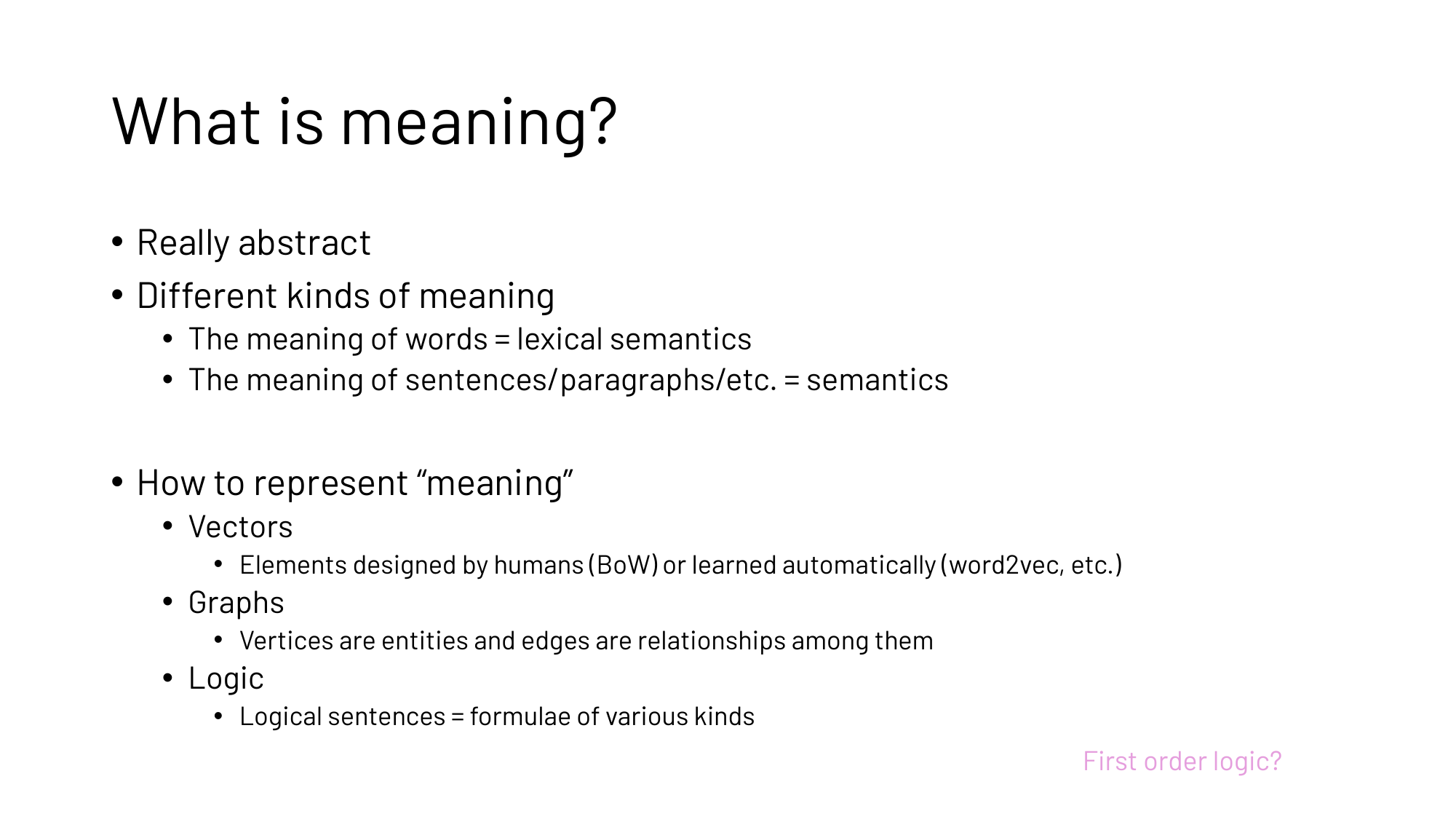

# What is meaning?
Really abstract
Different kinds of meaning
The meaning of words = lexical semantics
The meaning of sentences/paragraphs/etc. = semantics

How to represent “meaning”
Vectors
Elements designed by humans (BoW) or learned automatically (word2vec, etc.)
Graphs
Vertices are entities and edges are relationships among them
Logic
Logical sentences = formulae of various kinds

First order logic?